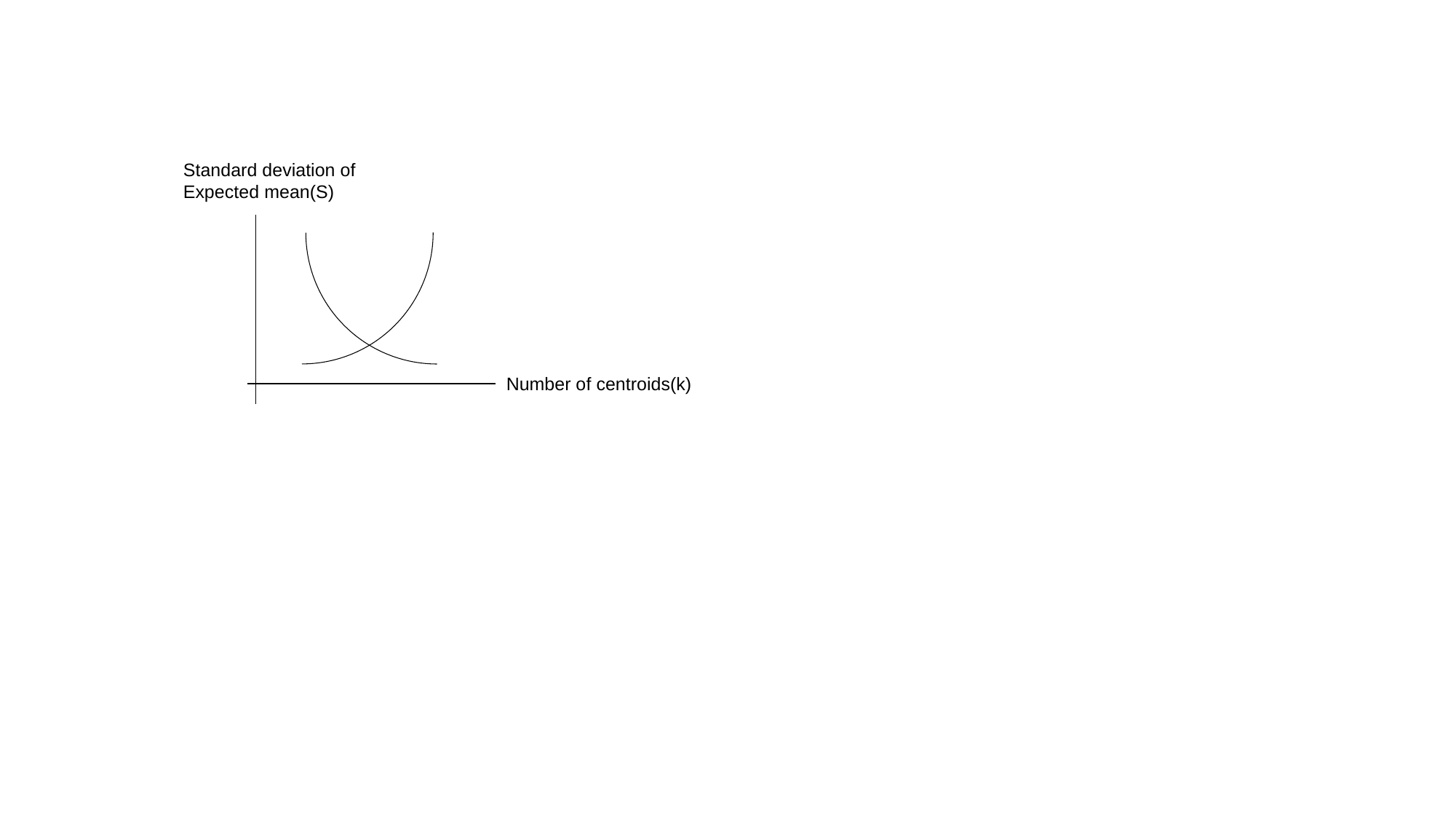

Standard deviation of
Expected mean(S)
Number of centroids(k)